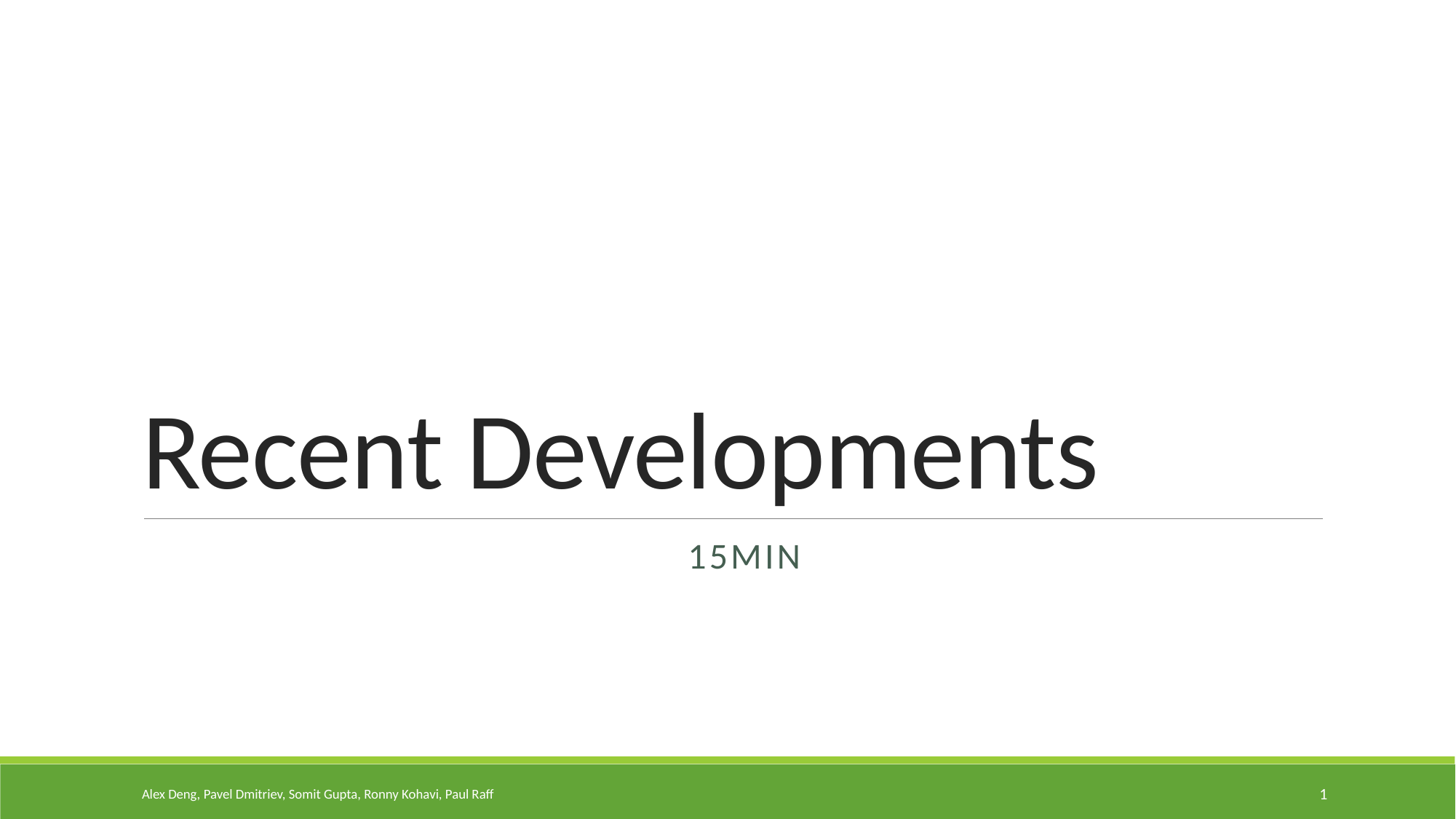

# Recent Developments
					15min
Alex Deng, Pavel Dmitriev, Somit Gupta, Ronny Kohavi, Paul Raff
1